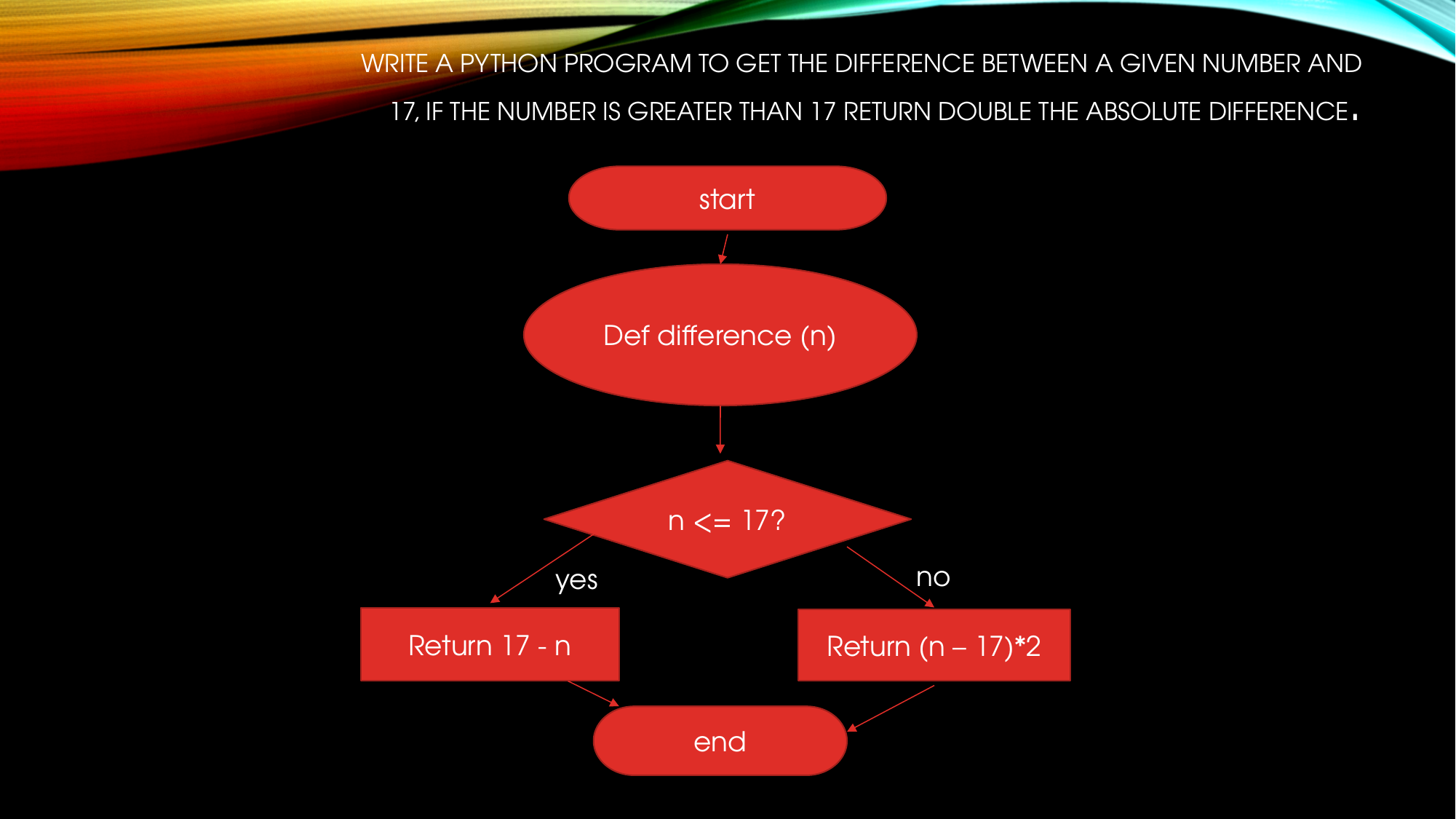

# Write a Python program to get the difference between a given number and 17, if the number is greater than 17 return double the absolute difference.

start
Def difference (n)
n <= 17?
no
yes
Return 17 - n
Return (n – 17)*2
end